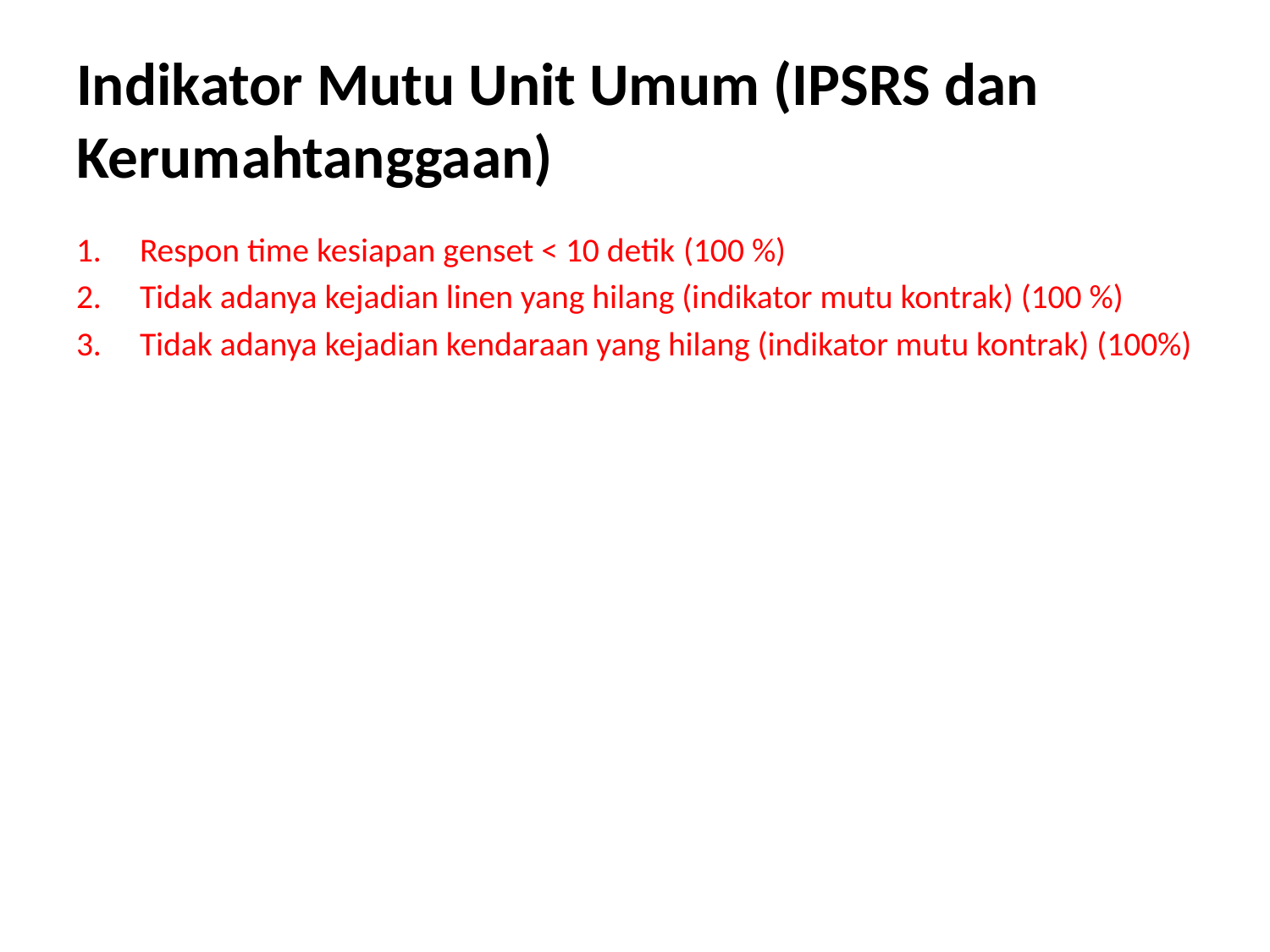

# Indikator Mutu Unit Umum (IPSRS dan Kerumahtanggaan)
Respon time kesiapan genset < 10 detik (100 %)
Tidak adanya kejadian linen yang hilang (indikator mutu kontrak) (100 %)
Tidak adanya kejadian kendaraan yang hilang (indikator mutu kontrak) (100%)